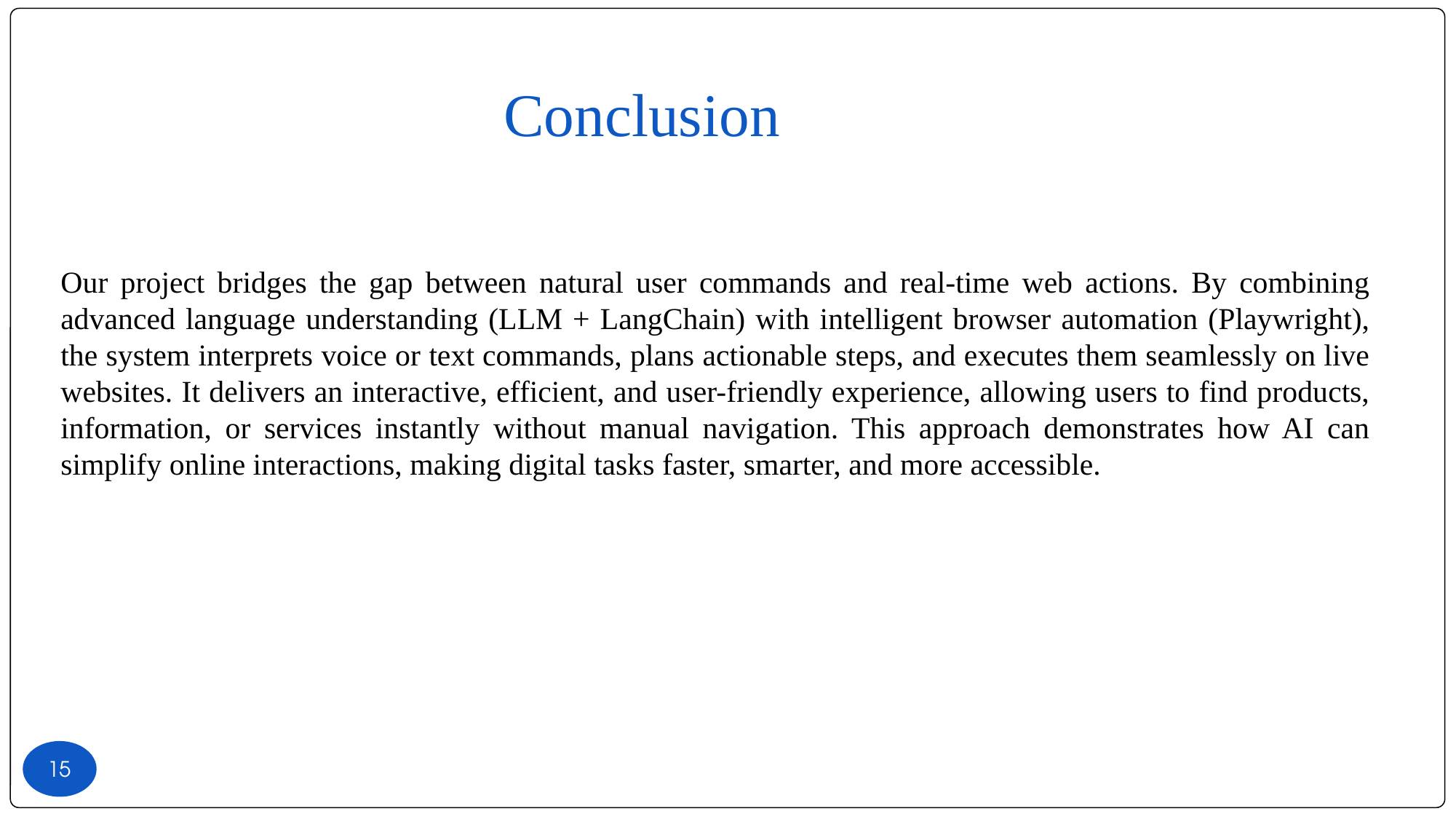

# Conclusion
Our project bridges the gap between natural user commands and real-time web actions. By combining advanced language understanding (LLM + LangChain) with intelligent browser automation (Playwright), the system interprets voice or text commands, plans actionable steps, and executes them seamlessly on live websites. It delivers an interactive, efficient, and user-friendly experience, allowing users to find products, information, or services instantly without manual navigation. This approach demonstrates how AI can simplify online interactions, making digital tasks faster, smarter, and more accessible.
15